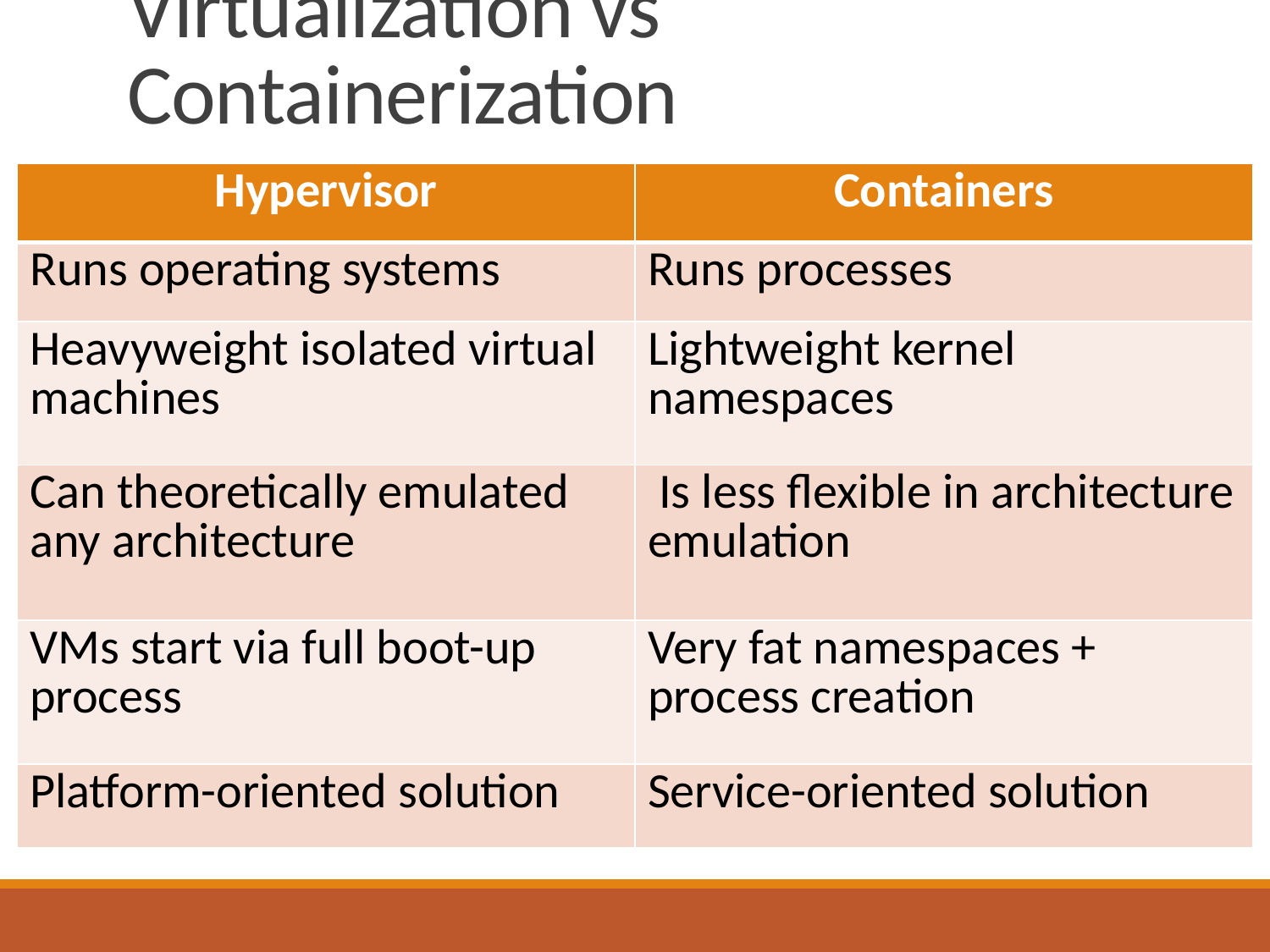

# Virtualization vs Containerization
| Hypervisor | Containers |
| --- | --- |
| Runs operating systems | Runs processes |
| Heavyweight isolated virtual machines | Lightweight kernel namespaces |
| Can theoretically emulated any architecture | Is less flexible in architecture emulation |
| VMs start via full boot-up process | Very fat namespaces + process creation |
| Platform-oriented solution | Service-oriented solution |